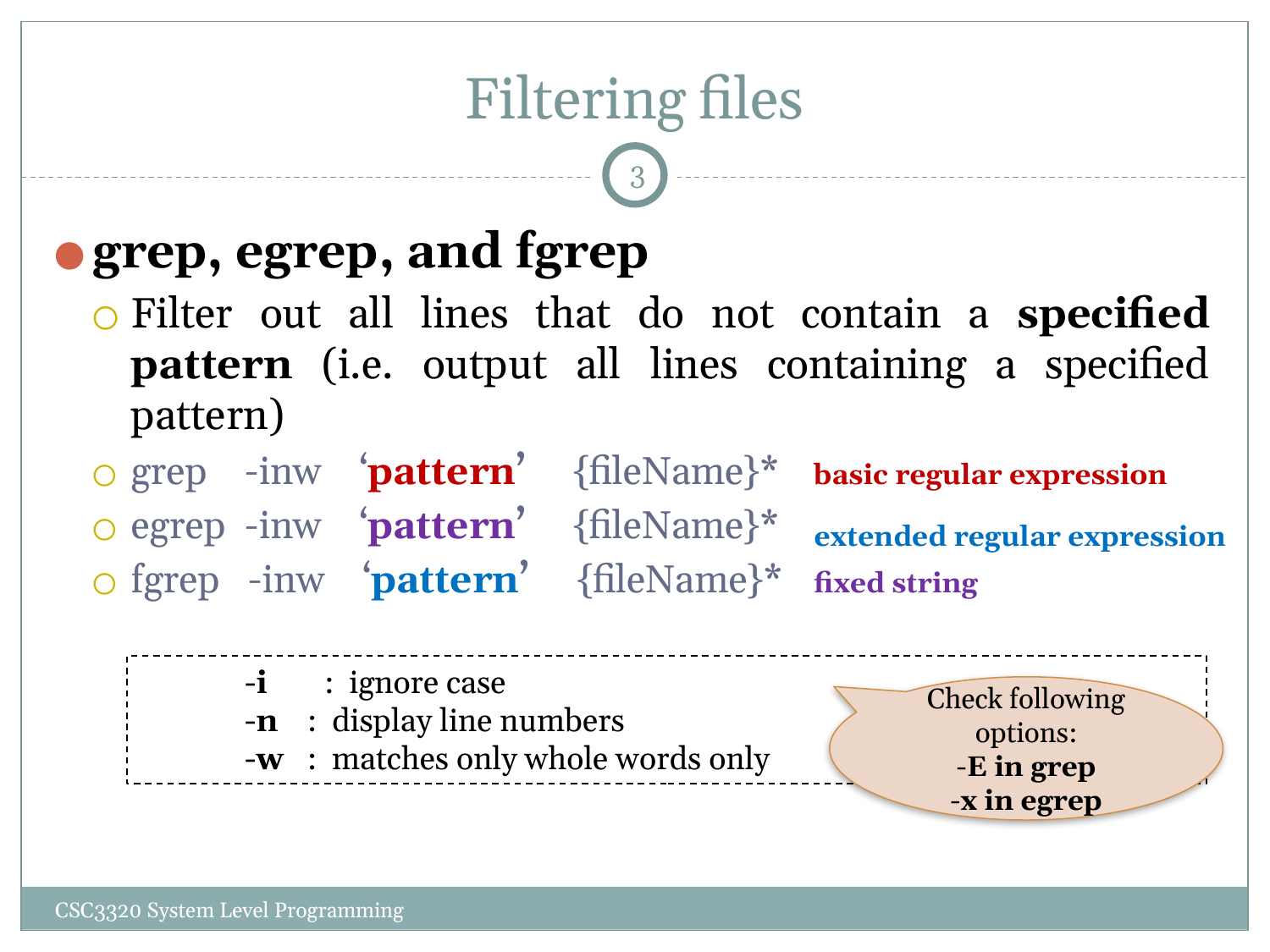

# Filtering files
3
grep, egrep, and fgrep
Filter out all lines that do not contain a specified pattern (i.e. output all lines containing a specified pattern)
grep    -inw    ‘pattern’     {fileName}*
egrep  -inw    ‘pattern’     {fileName}*
fgrep   -inw    ‘pattern’     {fileName}*
basic regular expression
extended regular expression
fixed string
        -i	:  ignore case
        -n	:  display line numbers
        -w	:  matches only whole words only
Check following options:
-E in grep
-x in egrep
CSC3320 System Level Programming